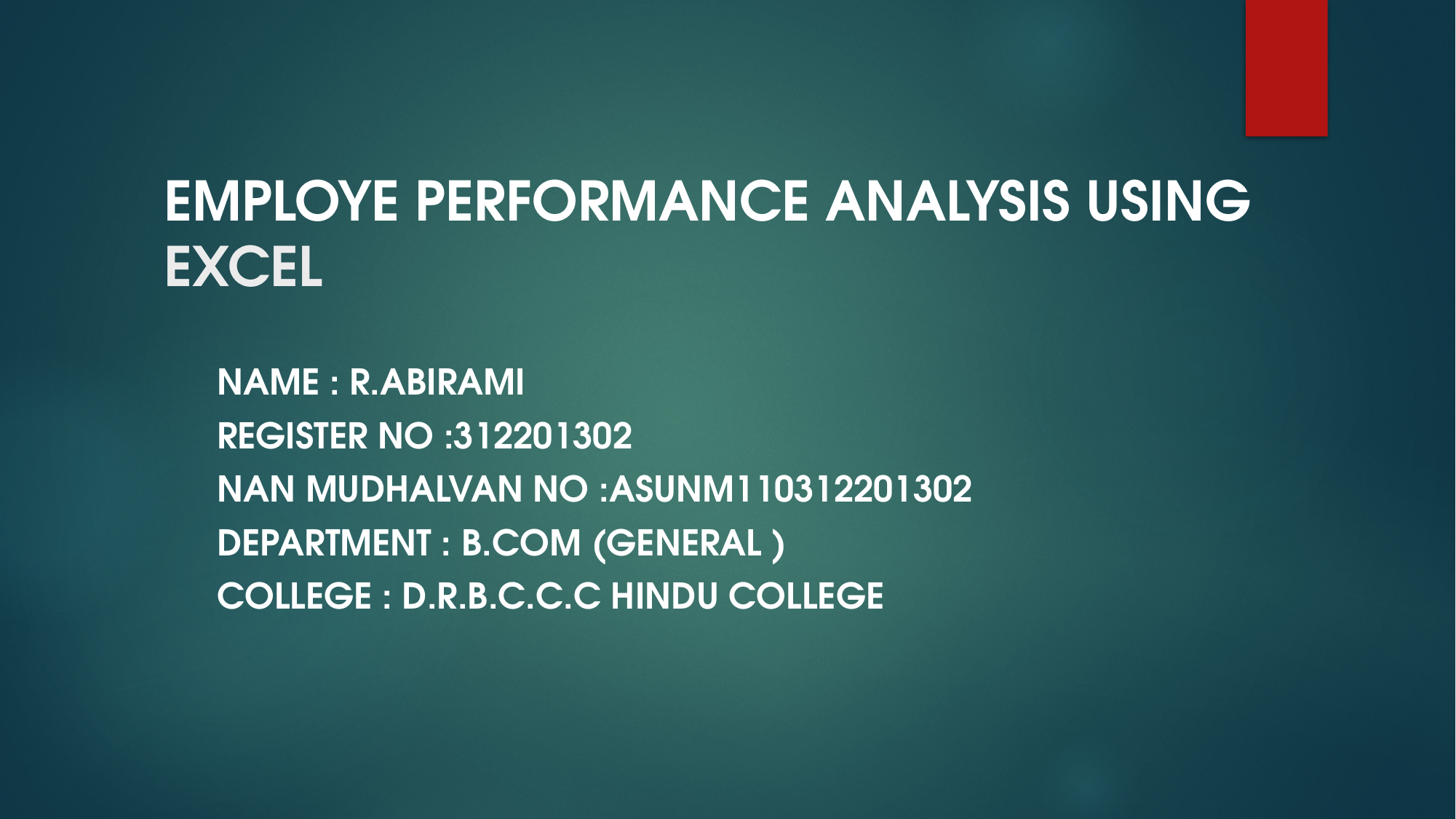

# EMPLOYE PERFORMANCE ANALYSIS USING EXCEL
Name : R.Abirami
Register no :312201302
Nan mudhalvan No :Asunm110312201302
Department : b.com (general )
College : d.r.b.c.c.c hindu colLege